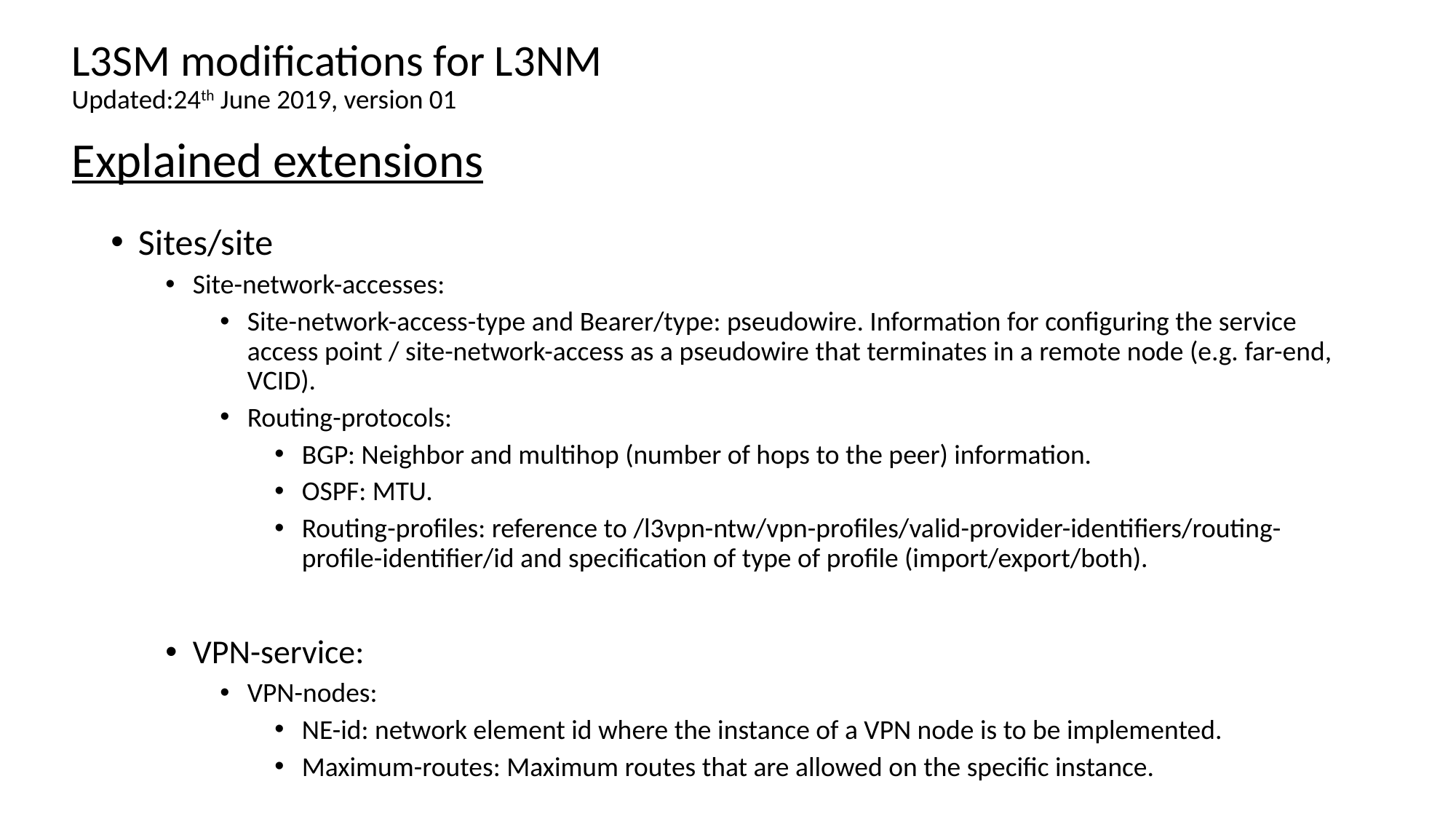

L3SM modifications for L3NM
Updated:24th June 2019, version 01
# Explained extensions
Sites/site
Site-network-accesses:
Site-network-access-type and Bearer/type: pseudowire. Information for configuring the service access point / site-network-access as a pseudowire that terminates in a remote node (e.g. far-end, VCID).
Routing-protocols:
BGP: Neighbor and multihop (number of hops to the peer) information.
OSPF: MTU.
Routing-profiles: reference to /l3vpn-ntw/vpn-profiles/valid-provider-identifiers/routing-profile-identifier/id and specification of type of profile (import/export/both).

VPN-service:
VPN-nodes:
NE-id: network element id where the instance of a VPN node is to be implemented.
Maximum-routes: Maximum routes that are allowed on the specific instance.